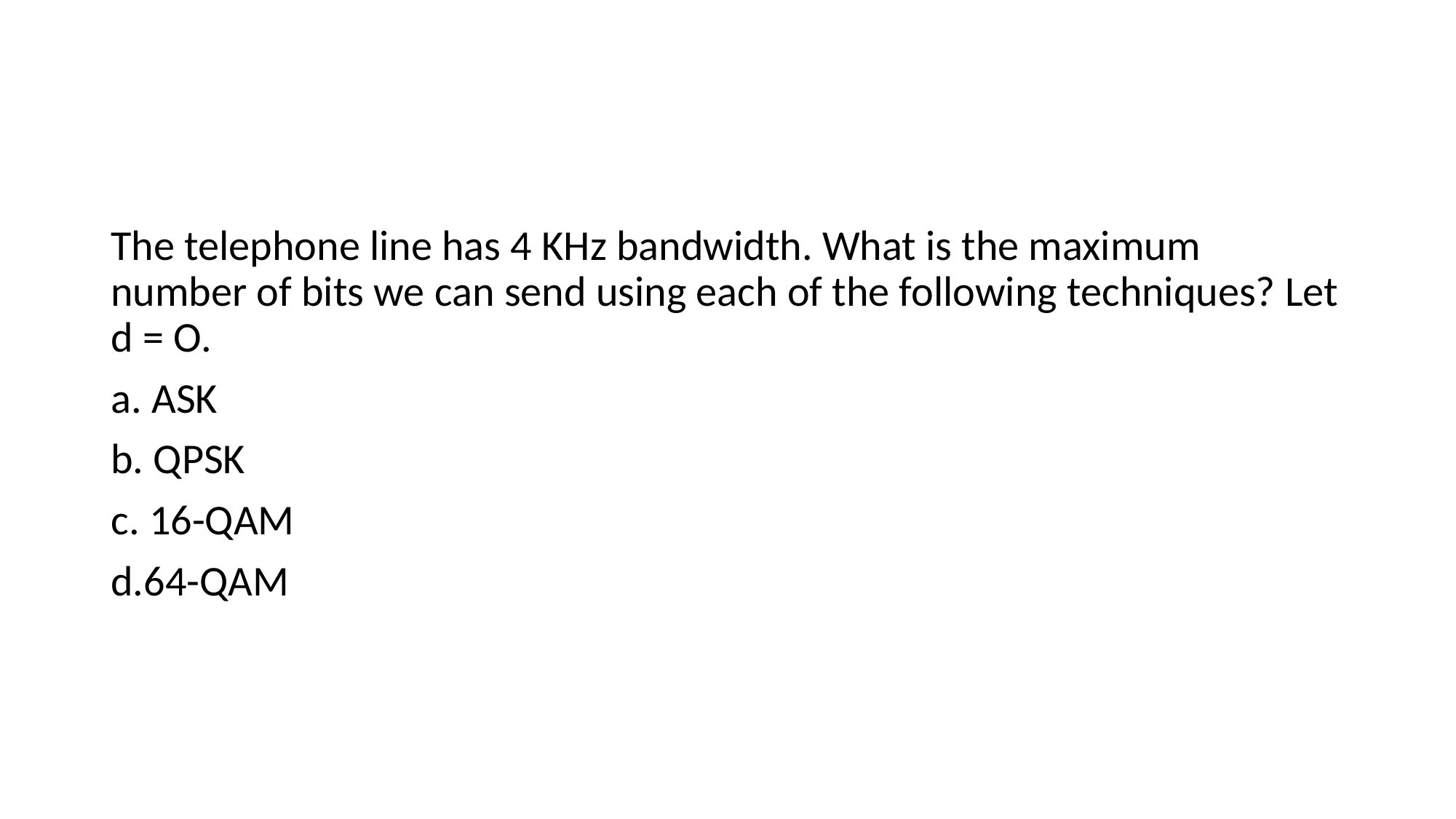

#
The telephone line has 4 KHz bandwidth. What is the maximum number of bits we can send using each of the following techniques? Let d = O.
a. ASK
b. QPSK
c. 16-QAM
d.64-QAM